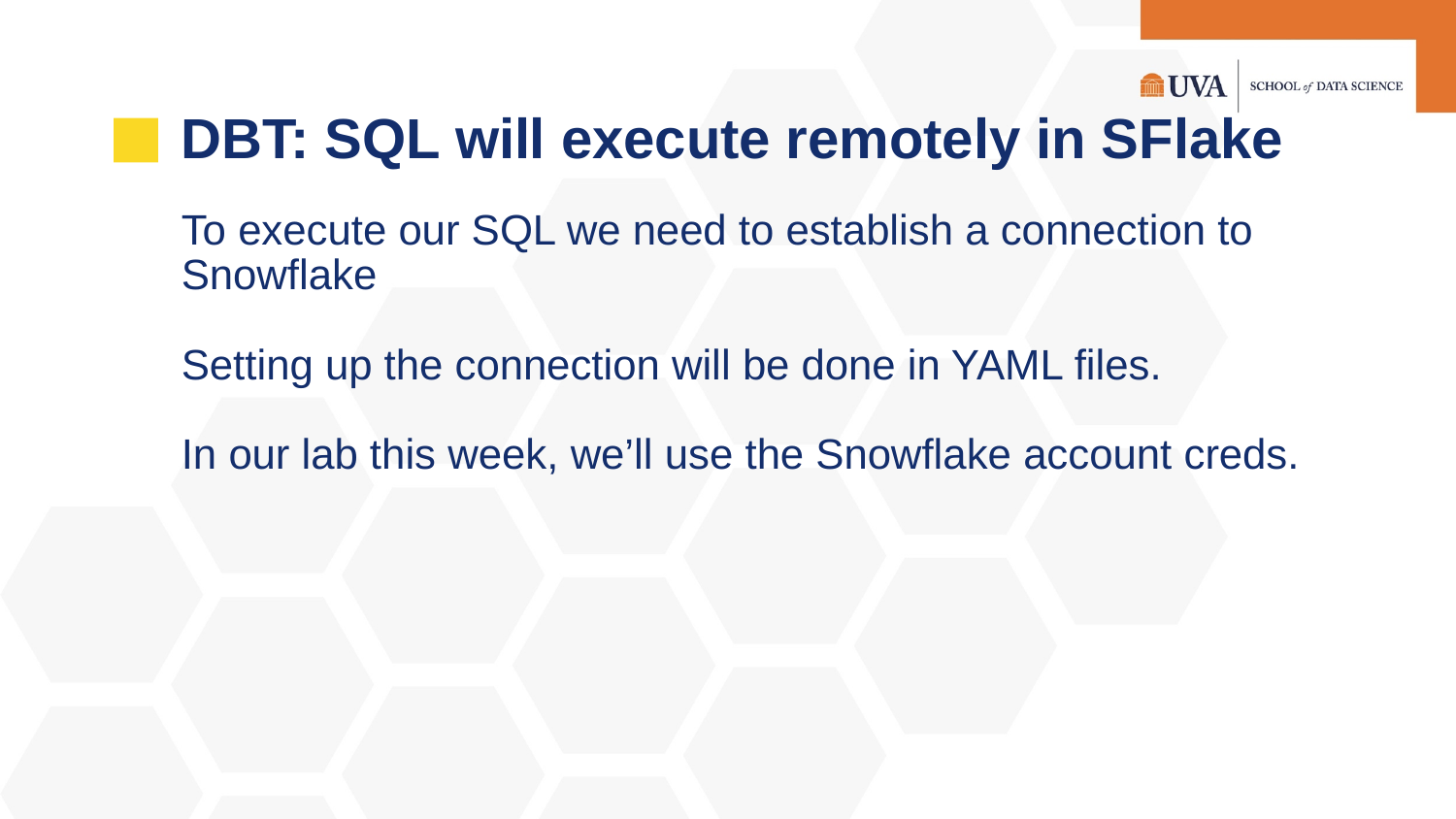

# DBT: SQL will execute remotely in SFlake
To execute our SQL we need to establish a connection to Snowflake

Setting up the connection will be done in YAML files.

In our lab this week, we’ll use the Snowflake account creds.